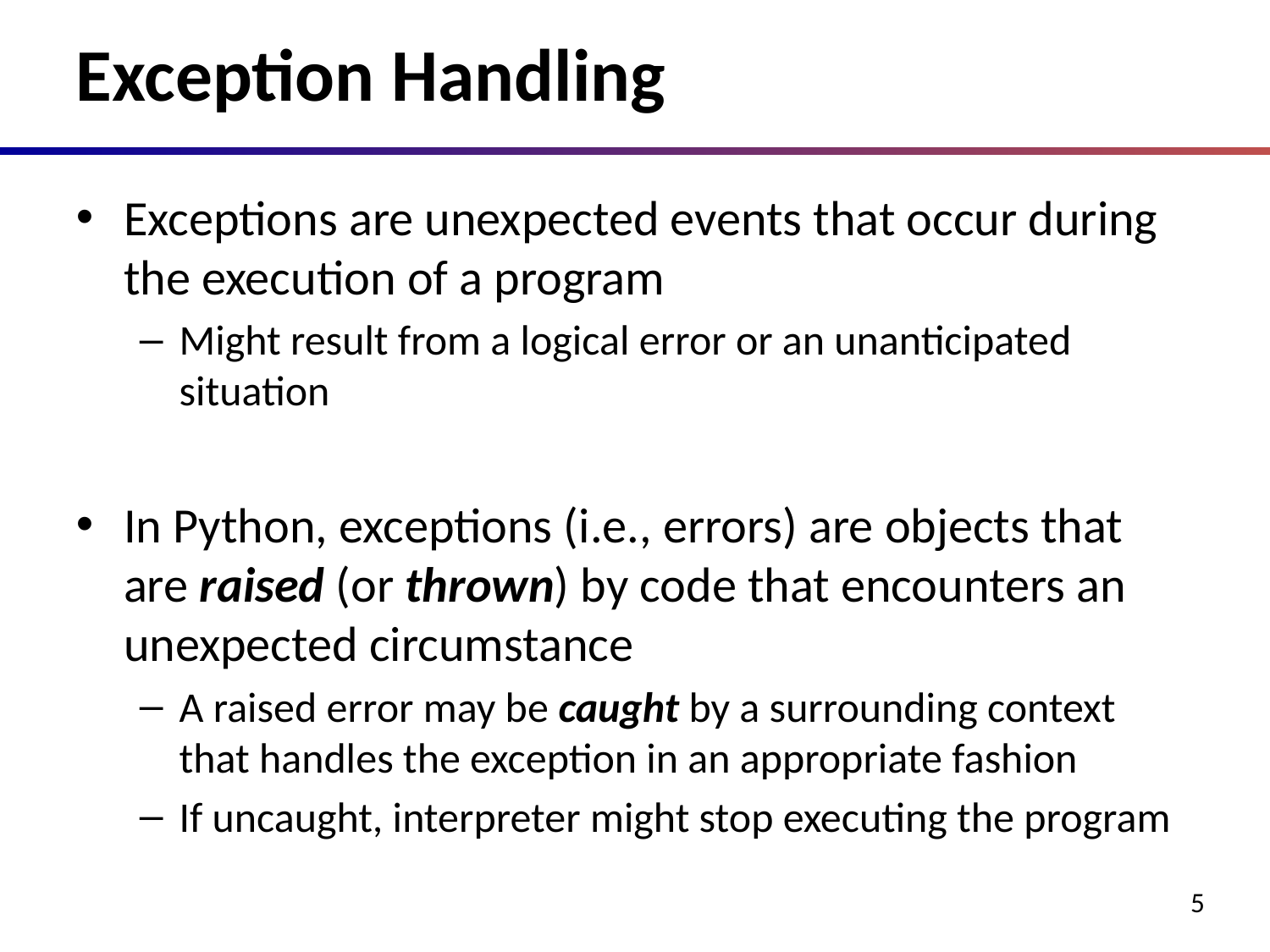

# Exception Handling
Exceptions are unexpected events that occur during the execution of a program
Might result from a logical error or an unanticipated situation

In Python, exceptions (i.e., errors) are objects that are raised (or thrown) by code that encounters an unexpected circumstance
A raised error may be caught by a surrounding context that handles the exception in an appropriate fashion
If uncaught, interpreter might stop executing the program